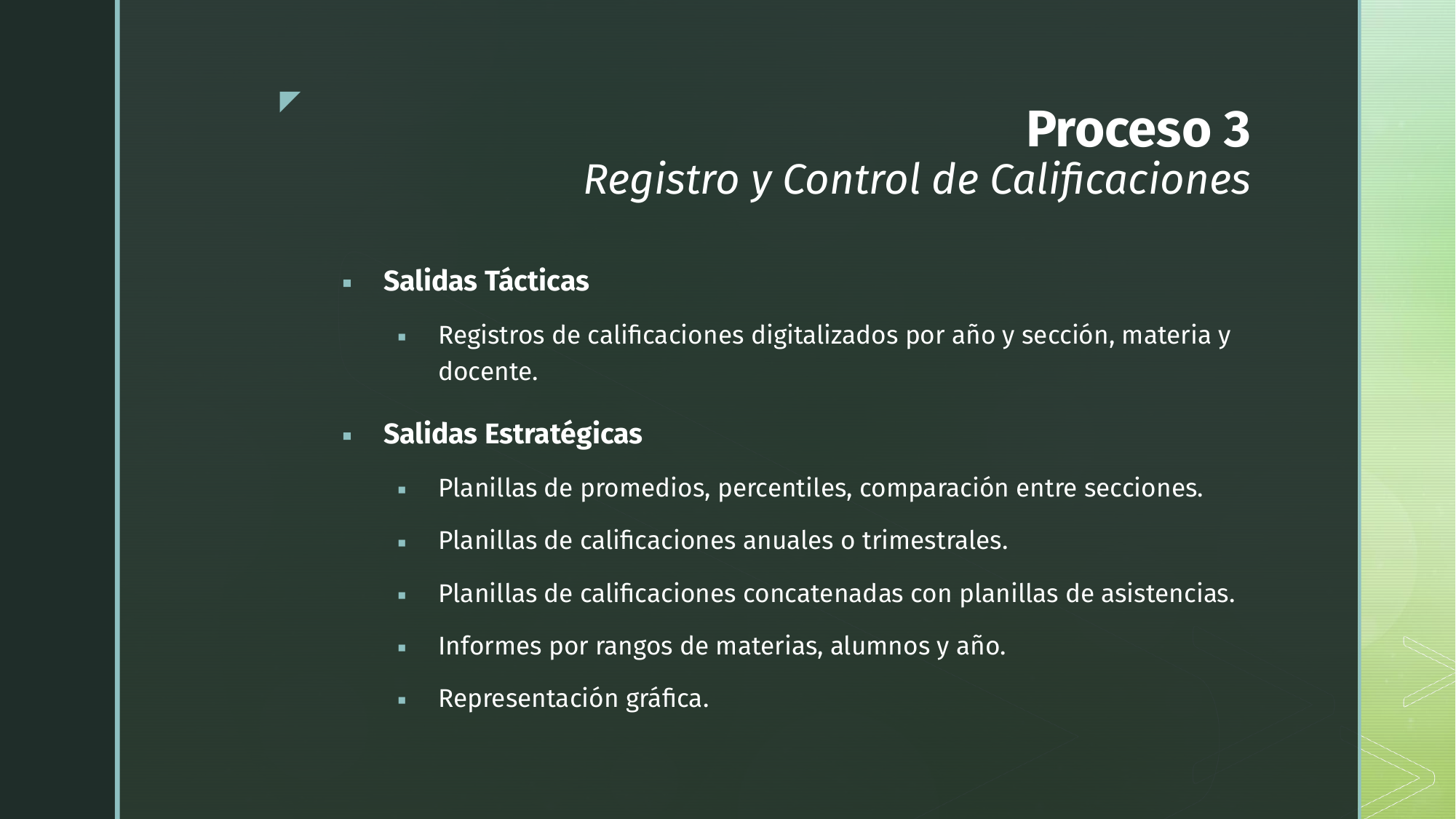

# Proceso 3 Registro y Control de Calificaciones
Salidas Tácticas
Registros de calificaciones digitalizados por año y sección, materia y docente.
Salidas Estratégicas
Planillas de promedios, percentiles, comparación entre secciones.
Planillas de calificaciones anuales o trimestrales.
Planillas de calificaciones concatenadas con planillas de asistencias.
Informes por rangos de materias, alumnos y año.
Representación gráfica.